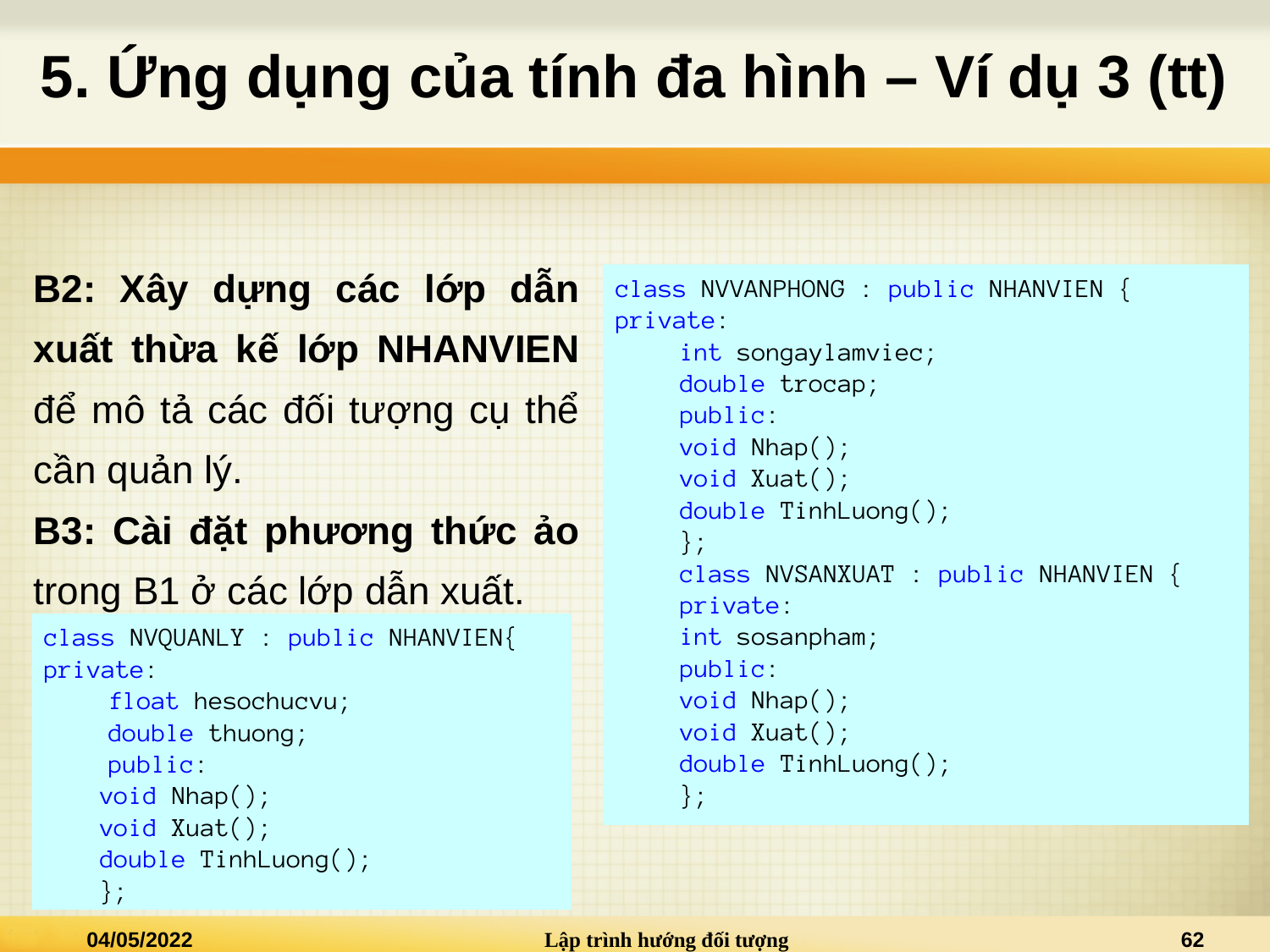

# 5. Ứng dụng của tính đa hình – Ví dụ 3 (tt)
B2: Xây dựng các lớp dẫn xuất thừa kế lớp NHANVIEN để mô tả các đối tượng cụ thể cần quản lý.
B3: Cài đặt phương thức ảo trong B1 ở các lớp dẫn xuất.

class NVVANPHONG : public NHANVIEN {
private:
int songaylamviec;
double trocap;
public:
void Nhap();
void Xuat();
double TinhLuong();
};
class NVSANXUAT : public NHANVIEN {
private:
int sosanpham;
public:
void Nhap();
void Xuat();
double TinhLuong();
};
class NVQUANLY : public NHANVIEN{
private:
float hesochucvu;
double thuong;
public:
void Nhap();
void Xuat();
double TinhLuong();
};
04/05/2022
Lập trình hướng đối tượng
62